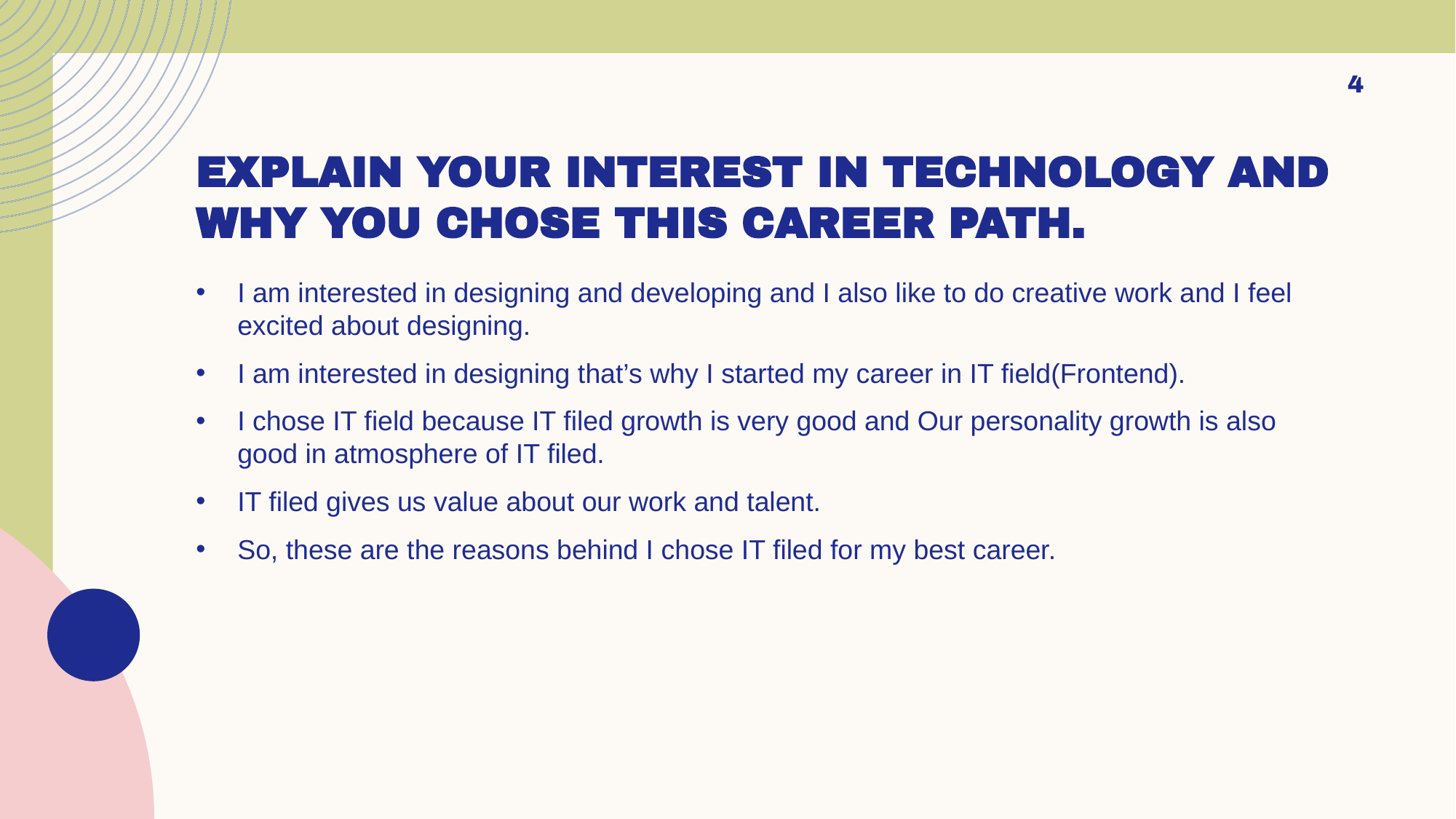

4
# Explain your interest in technology and why you chose this career path.
I am interested in designing and developing and I also like to do creative work and I feel excited about designing.
I am interested in designing that’s why I started my career in IT field(Frontend).
I chose IT field because IT filed growth is very good and Our personality growth is also good in atmosphere of IT filed.
IT filed gives us value about our work and talent.
So, these are the reasons behind I chose IT filed for my best career.